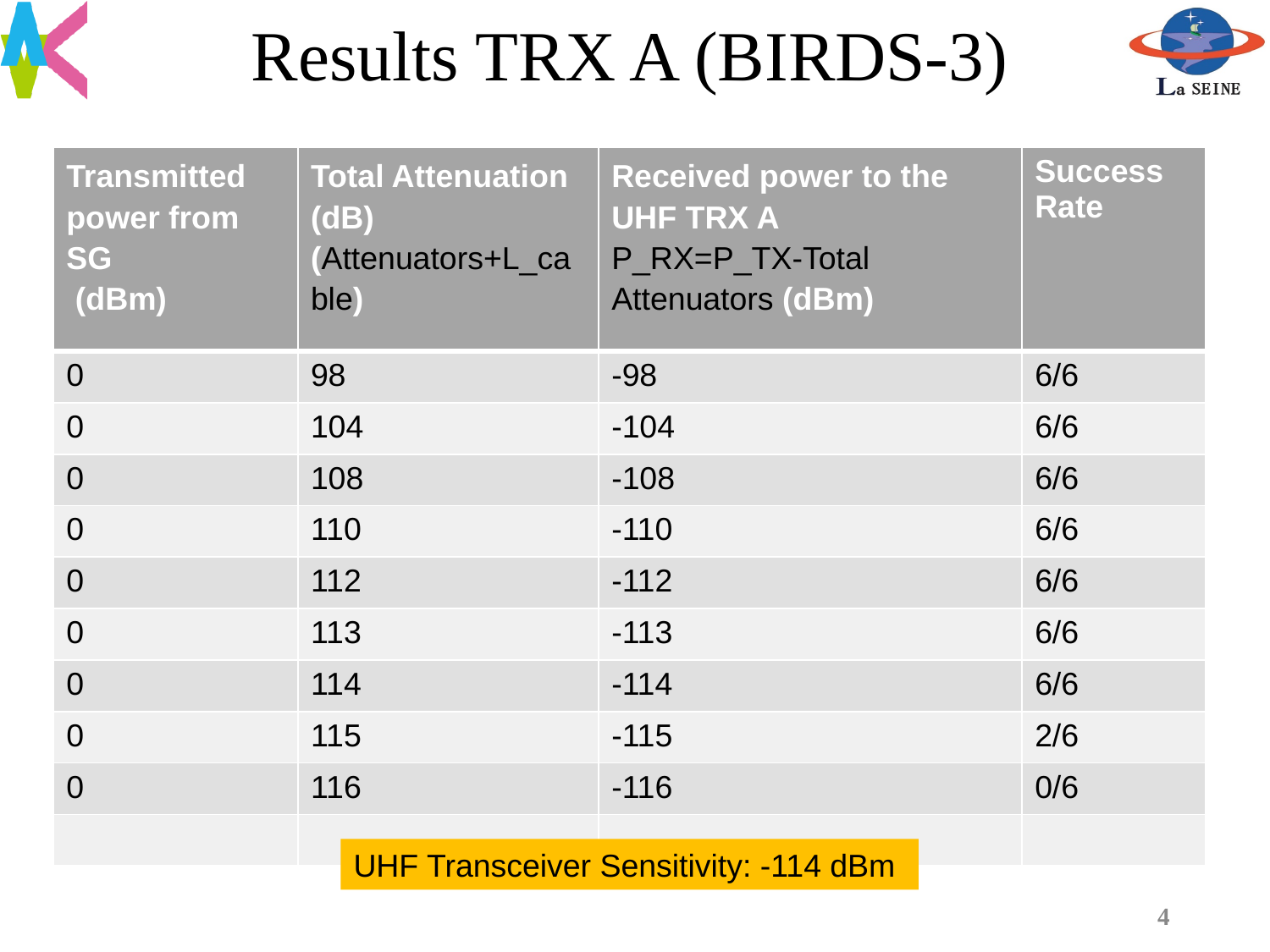

# Results TRX A (BIRDS-3)
| Transmitted power from SG (dBm) | Total Attenuation (dB) (Attenuators+L\_cable) | Received power to the UHF TRX A P\_RX=P\_TX-Total Attenuators (dBm) | Success Rate |
| --- | --- | --- | --- |
| 0 | 98 | -98 | 6/6 |
| 0 | 104 | -104 | 6/6 |
| 0 | 108 | -108 | 6/6 |
| 0 | 110 | -110 | 6/6 |
| 0 | 112 | -112 | 6/6 |
| 0 | 113 | -113 | 6/6 |
| 0 | 114 | -114 | 6/6 |
| 0 | 115 | -115 | 2/6 |
| 0 | 116 | -116 | 0/6 |
|  |  |  |  |
UHF Transceiver Sensitivity: -114 dBm
4